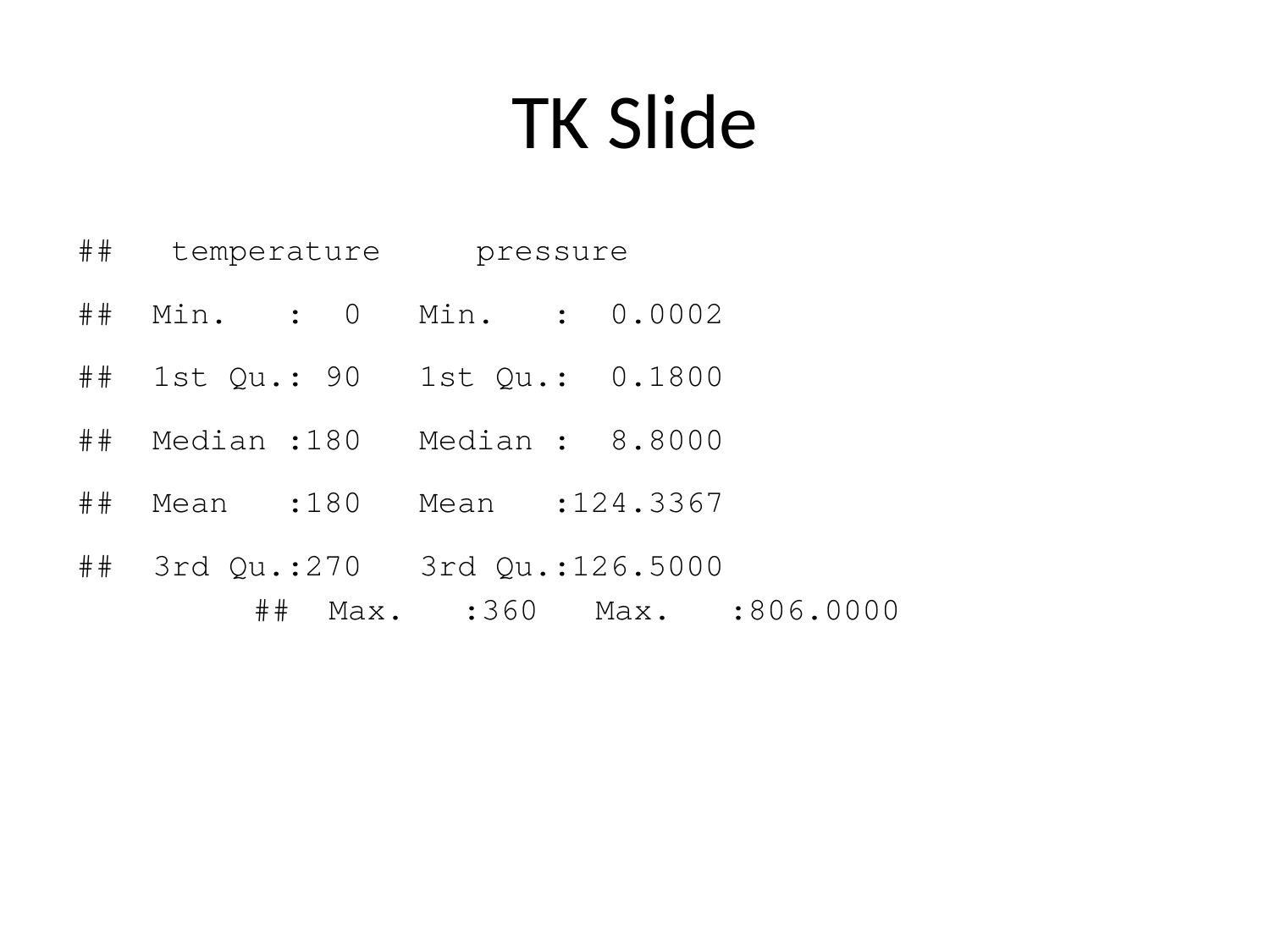

# TK Slide
##   temperature     pressure
##  Min.   :  0   Min.   :  0.0002
##  1st Qu.: 90   1st Qu.:  0.1800
##  Median :180   Median :  8.8000
##  Mean   :180   Mean   :124.3367
##  3rd Qu.:270   3rd Qu.:126.5000
##  Max.   :360   Max.   :806.0000